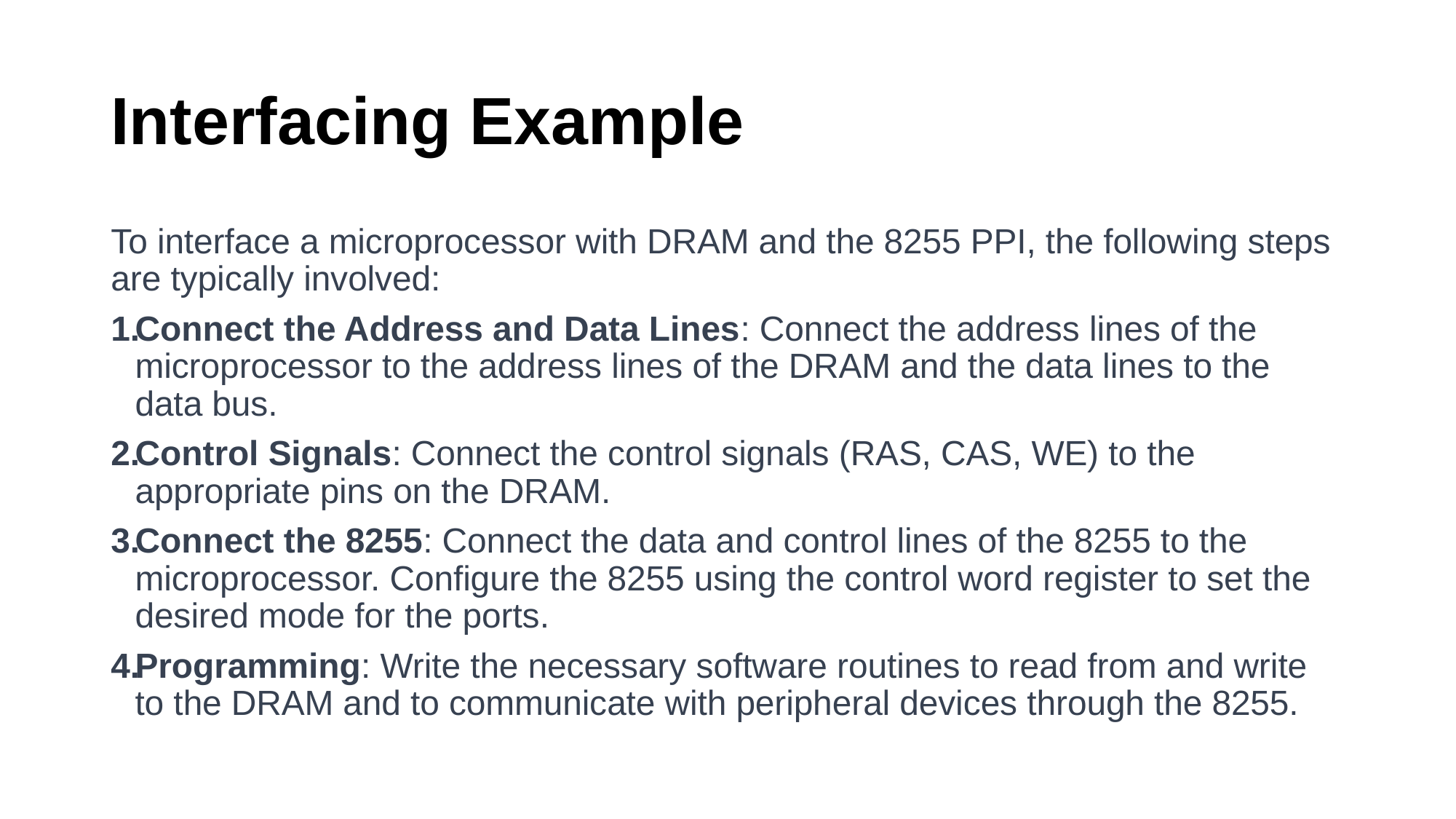

# Interfacing Example
To interface a microprocessor with DRAM and the 8255 PPI, the following steps are typically involved:
Connect the Address and Data Lines: Connect the address lines of the microprocessor to the address lines of the DRAM and the data lines to the data bus.
Control Signals: Connect the control signals (RAS, CAS, WE) to the appropriate pins on the DRAM.
Connect the 8255: Connect the data and control lines of the 8255 to the microprocessor. Configure the 8255 using the control word register to set the desired mode for the ports.
Programming: Write the necessary software routines to read from and write to the DRAM and to communicate with peripheral devices through the 8255.